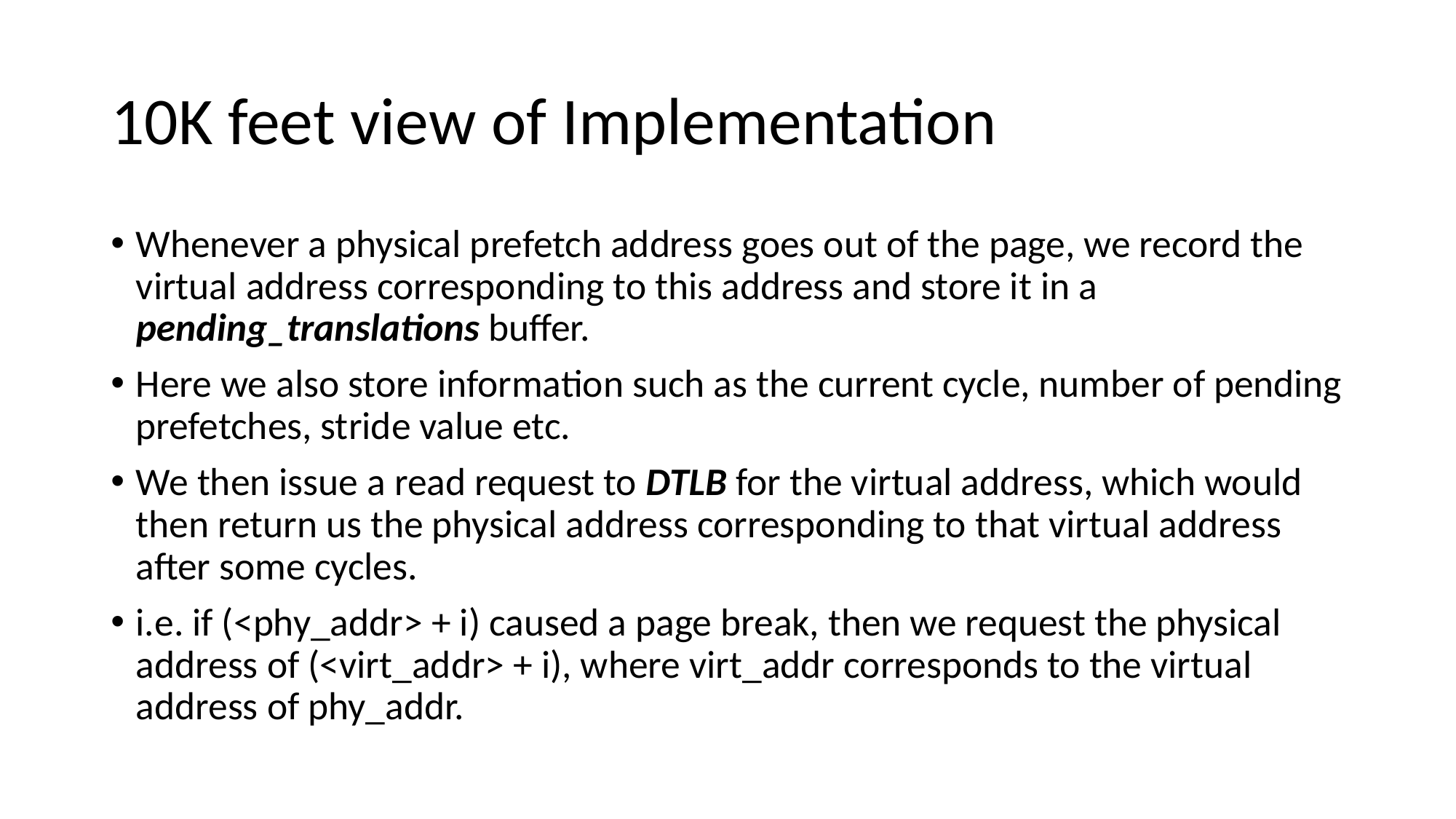

# 10K feet view of Implementation
Whenever a physical prefetch address goes out of the page, we record the virtual address corresponding to this address and store it in a pending_translations buffer.
Here we also store information such as the current cycle, number of pending prefetches, stride value etc.
We then issue a read request to DTLB for the virtual address, which would then return us the physical address corresponding to that virtual address after some cycles.
i.e. if (<phy_addr> + i) caused a page break, then we request the physical address of (<virt_addr> + i), where virt_addr corresponds to the virtual address of phy_addr.